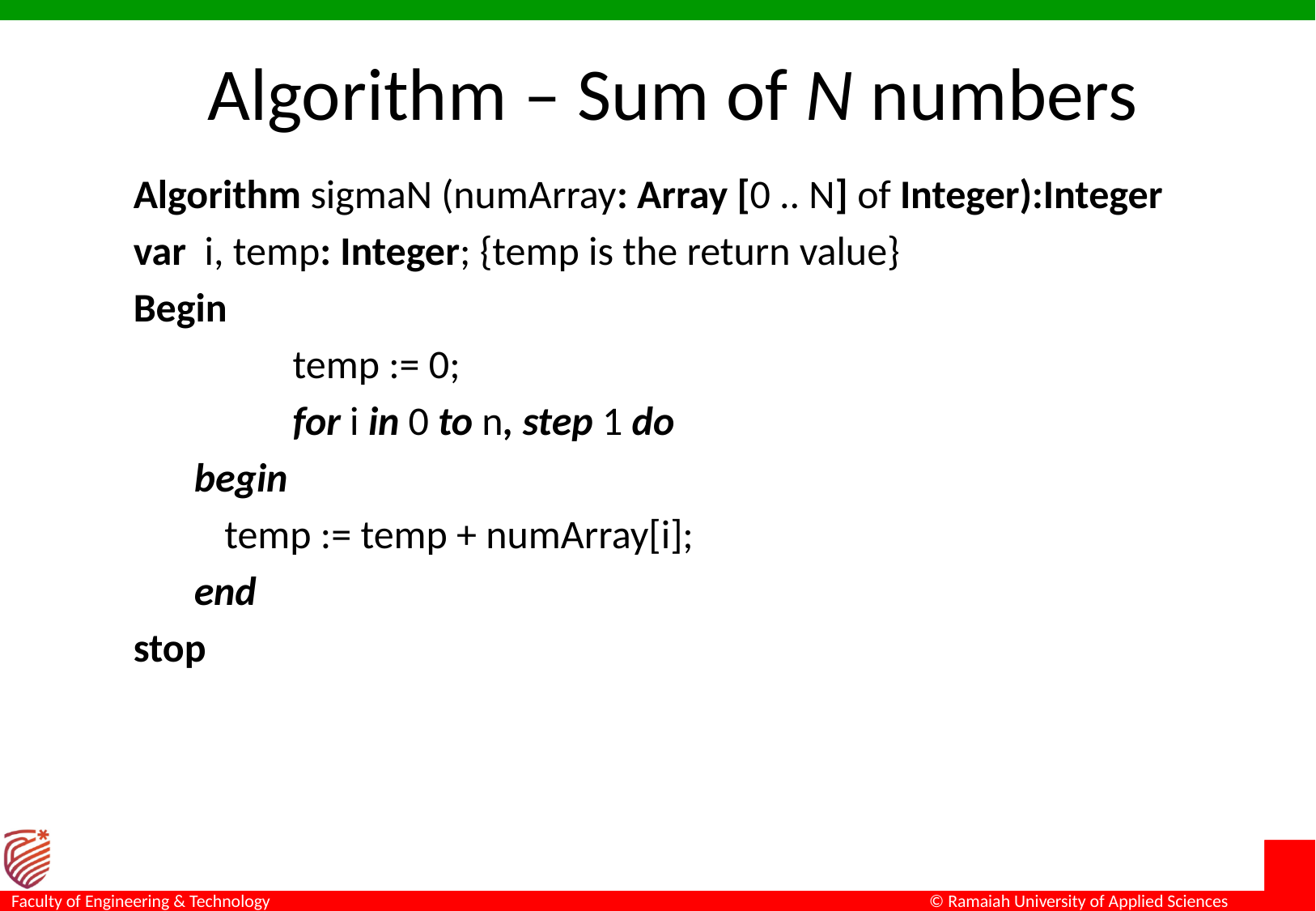

# Algorithm – Sum of N numbers
Algorithm sigmaN (numArray: Array [0 .. N] of Integer):Integer
var  i, temp: Integer; {temp is the return value}
Begin
		temp := 0;
		for i in 0 to n, step 1 do
begin
	temp := temp + numArray[i];
end
stop